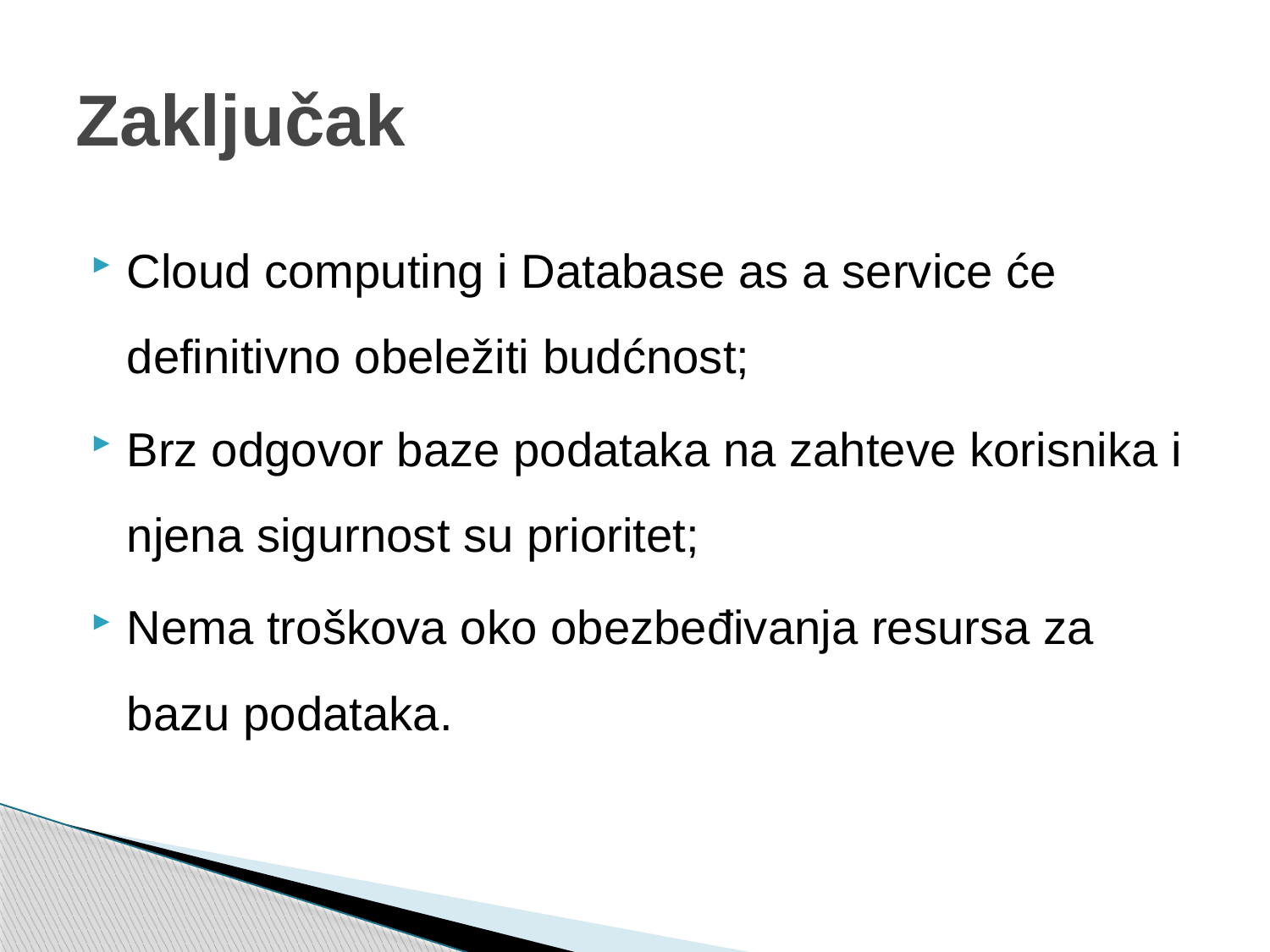

# Zaključak
Cloud computing i Database as a service će definitivno obeležiti budćnost;
Brz odgovor baze podataka na zahteve korisnika i njena sigurnost su prioritet;
Nema troškova oko obezbeđivanja resursa za bazu podataka.